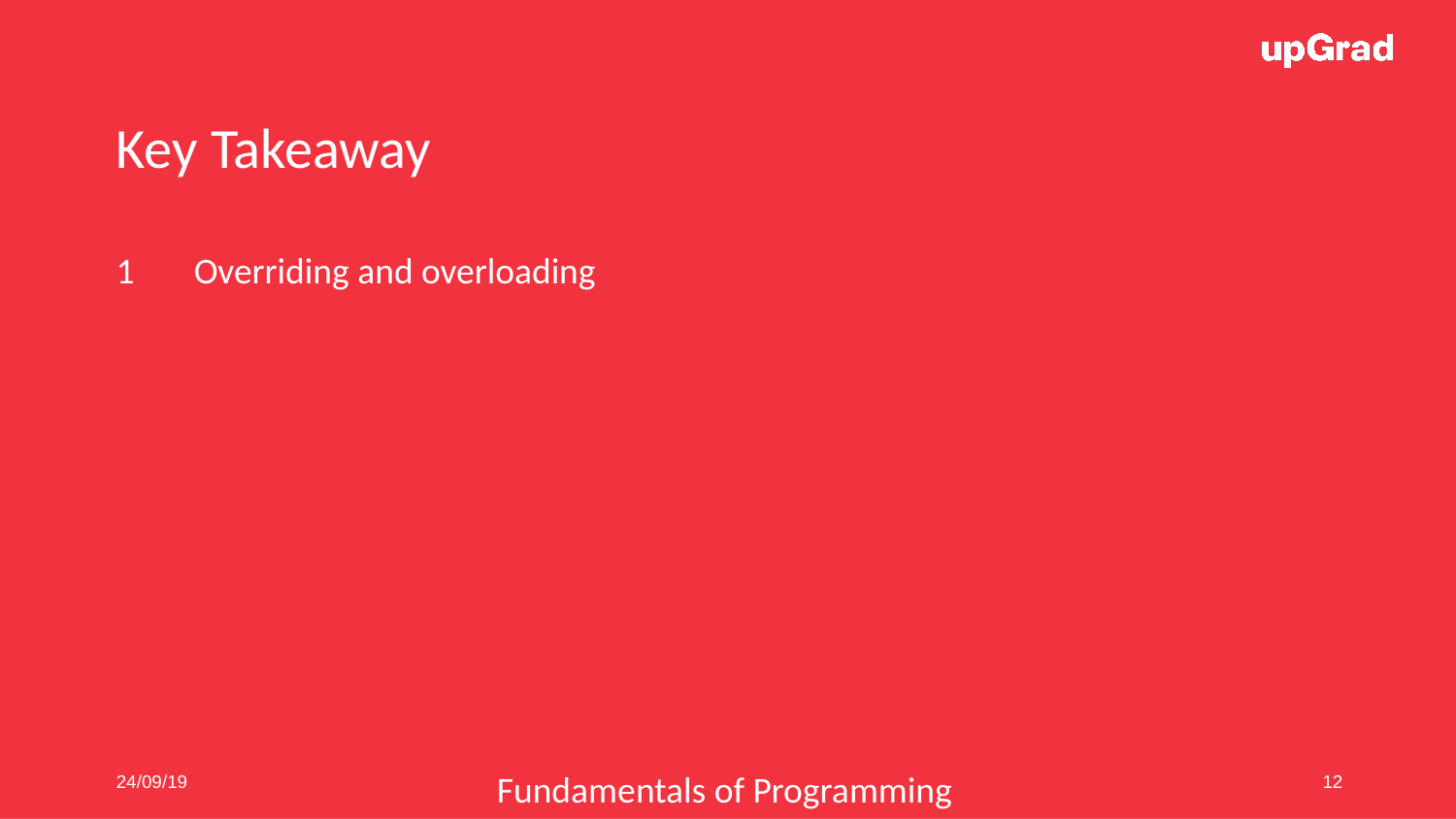

Key Takeaway
1
Overriding and overloading

24/09/19
12
Fundamentals of Programming